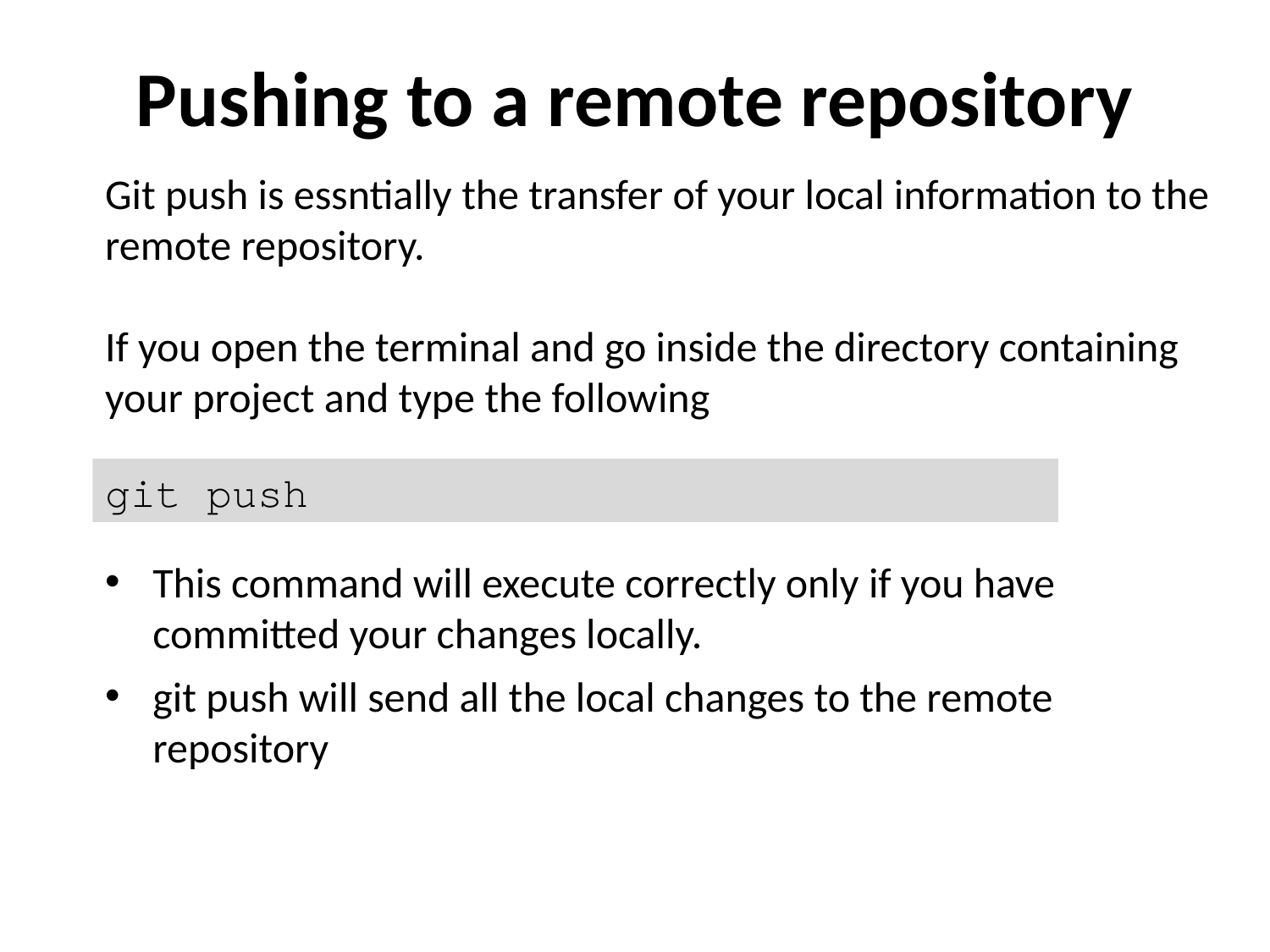

Pushing to a remote repository
Git push is essntially the transfer of your local information to the remote repository.

If you open the terminal and go inside the directory containing your project and type the following
git push
This command will execute correctly only if you have committed your changes locally.

git push will send all the local changes to the remote repository